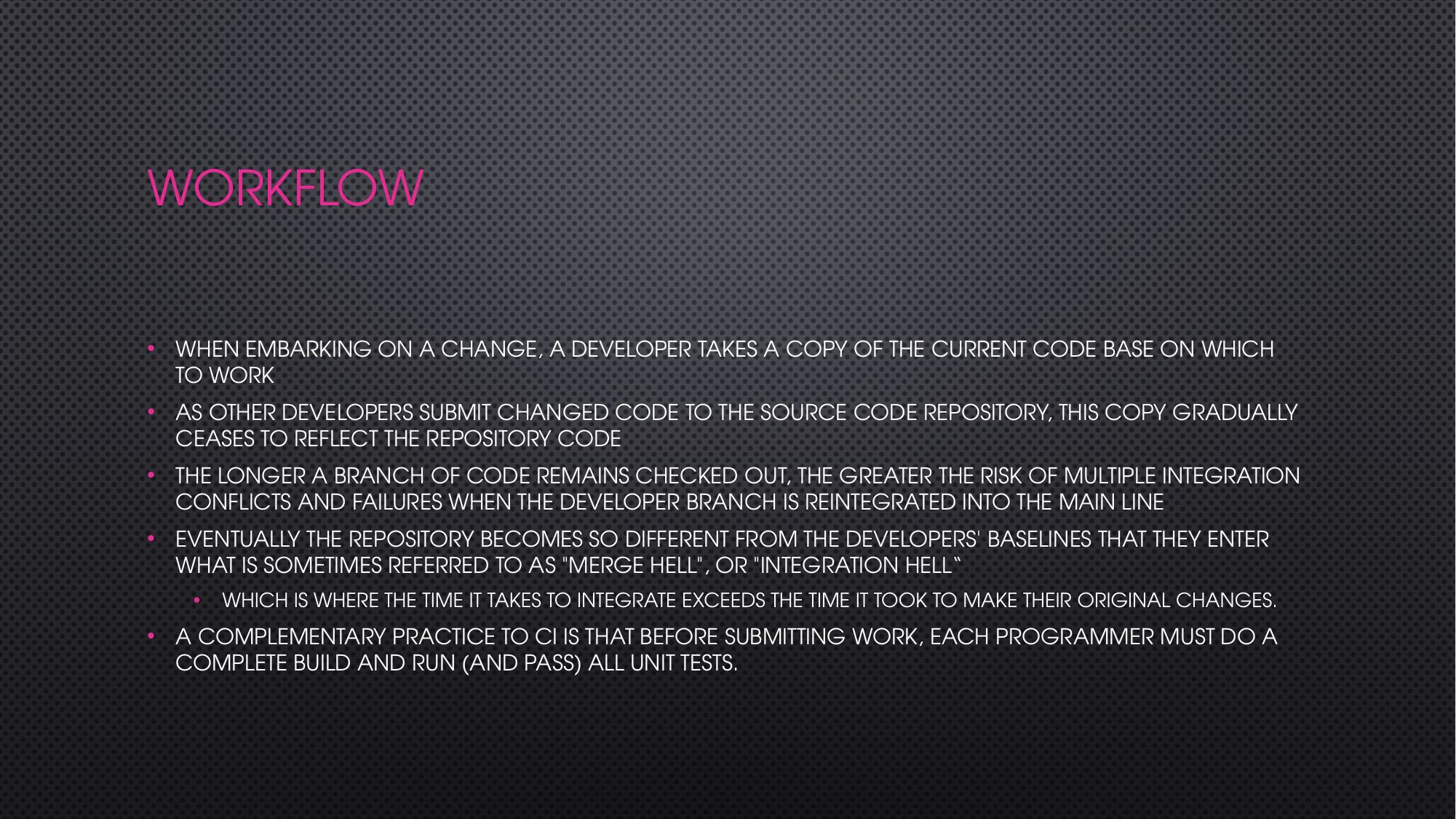

# Workflow
When embarking on a change, a developer takes a copy of the current code base on which to work
As other developers submit changed code to the source code repository, this copy gradually ceases to reflect the repository code
The longer a branch of code remains checked out, the greater the risk of multiple integration conflicts and failures when the developer branch is reintegrated into the main line
Eventually the repository becomes so different from the developers' baselines that they enter what is sometimes referred to as "merge hell", or "integration hell“
Which is where the time it takes to integrate exceeds the time it took to make their original changes.
A complementary practice to CI is that before submitting work, each programmer must do a complete build and run (and pass) all unit tests.